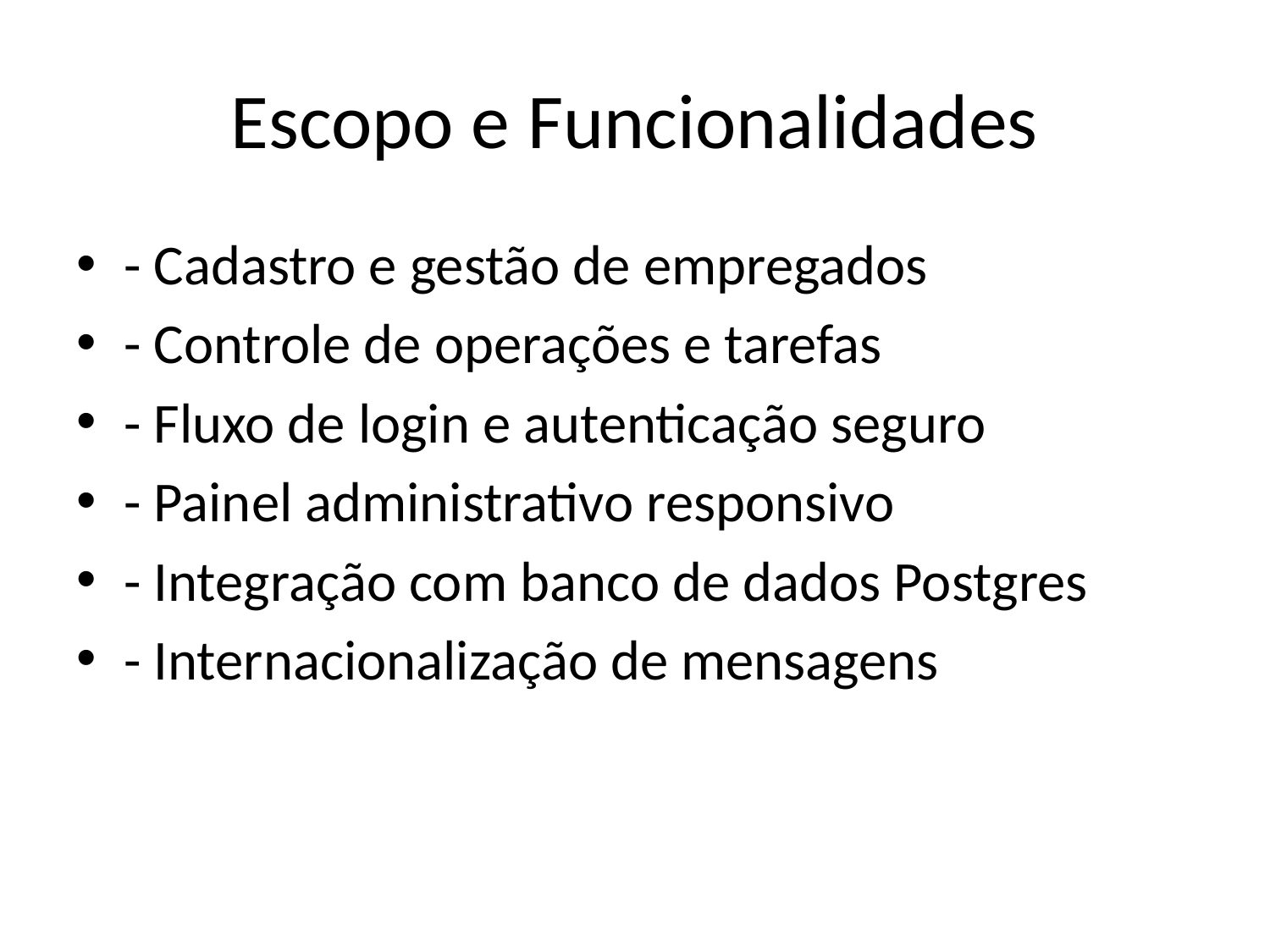

# Escopo e Funcionalidades
- Cadastro e gestão de empregados
- Controle de operações e tarefas
- Fluxo de login e autenticação seguro
- Painel administrativo responsivo
- Integração com banco de dados Postgres
- Internacionalização de mensagens